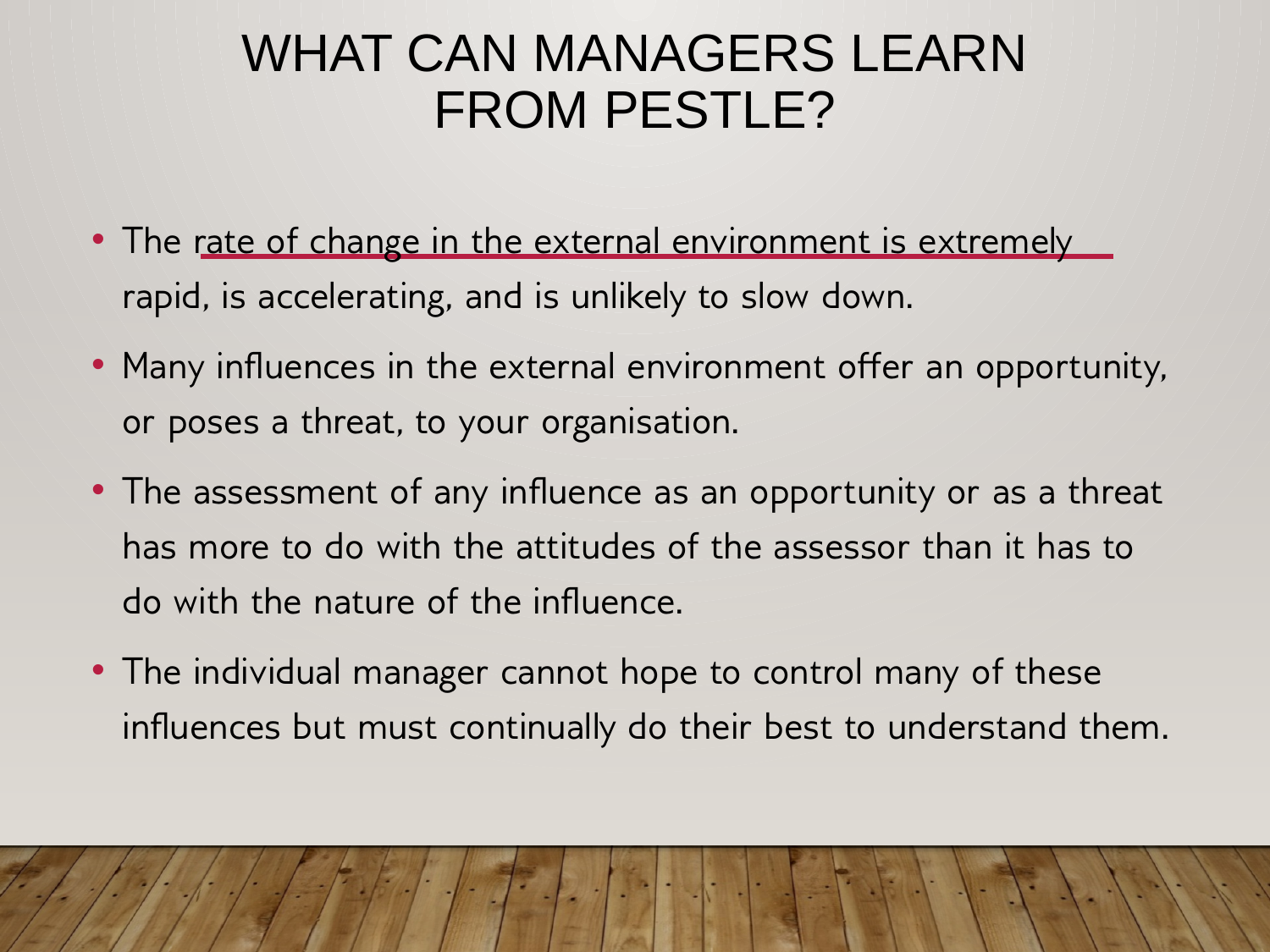

# What can managers learn from PESTLE?
The rate of change in the external environment is extremely rapid, is accelerating, and is unlikely to slow down.
Many influences in the external environment offer an opportunity, or poses a threat, to your organisation.
The assessment of any influence as an opportunity or as a threat has more to do with the attitudes of the assessor than it has to do with the nature of the influence.
The individual manager cannot hope to control many of these influences but must continually do their best to understand them.